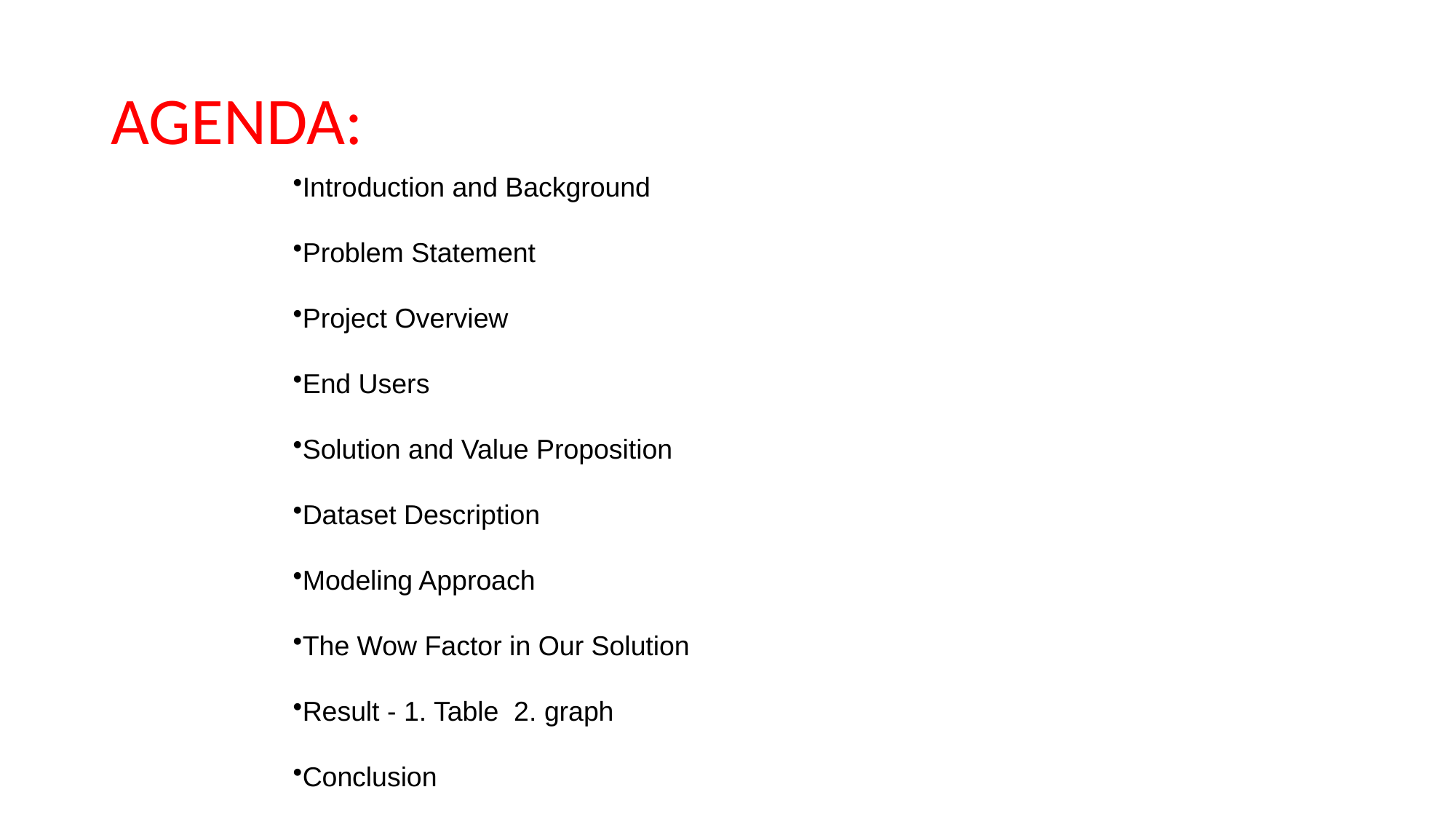

# AGENDA:
Introduction and Background

Problem Statement

Project Overview

End Users

Solution and Value Proposition

Dataset Description

Modeling Approach

The Wow Factor in Our Solution

Result - 1. Table  2. graph

Conclusion